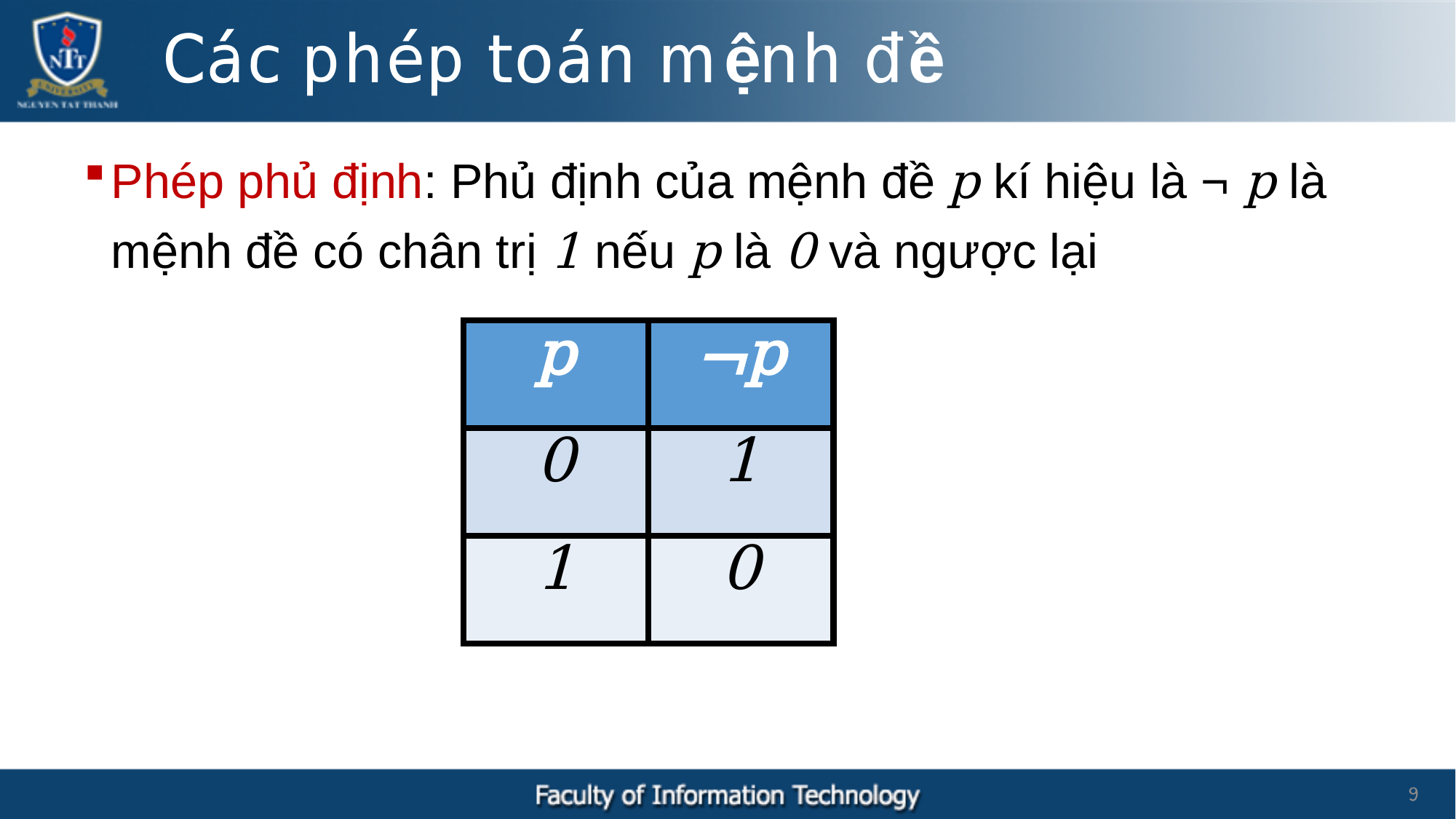

Các phép toán mệnh đề
Phép phủ định: Phủ định của mệnh đề p kí hiệu là ¬ p là mệnh đề có chân trị 1 nếu p là 0 và ngược lại

| p | ¬p |
| --- | --- |
| 0 | 1 |
| 1 | 0 |
9